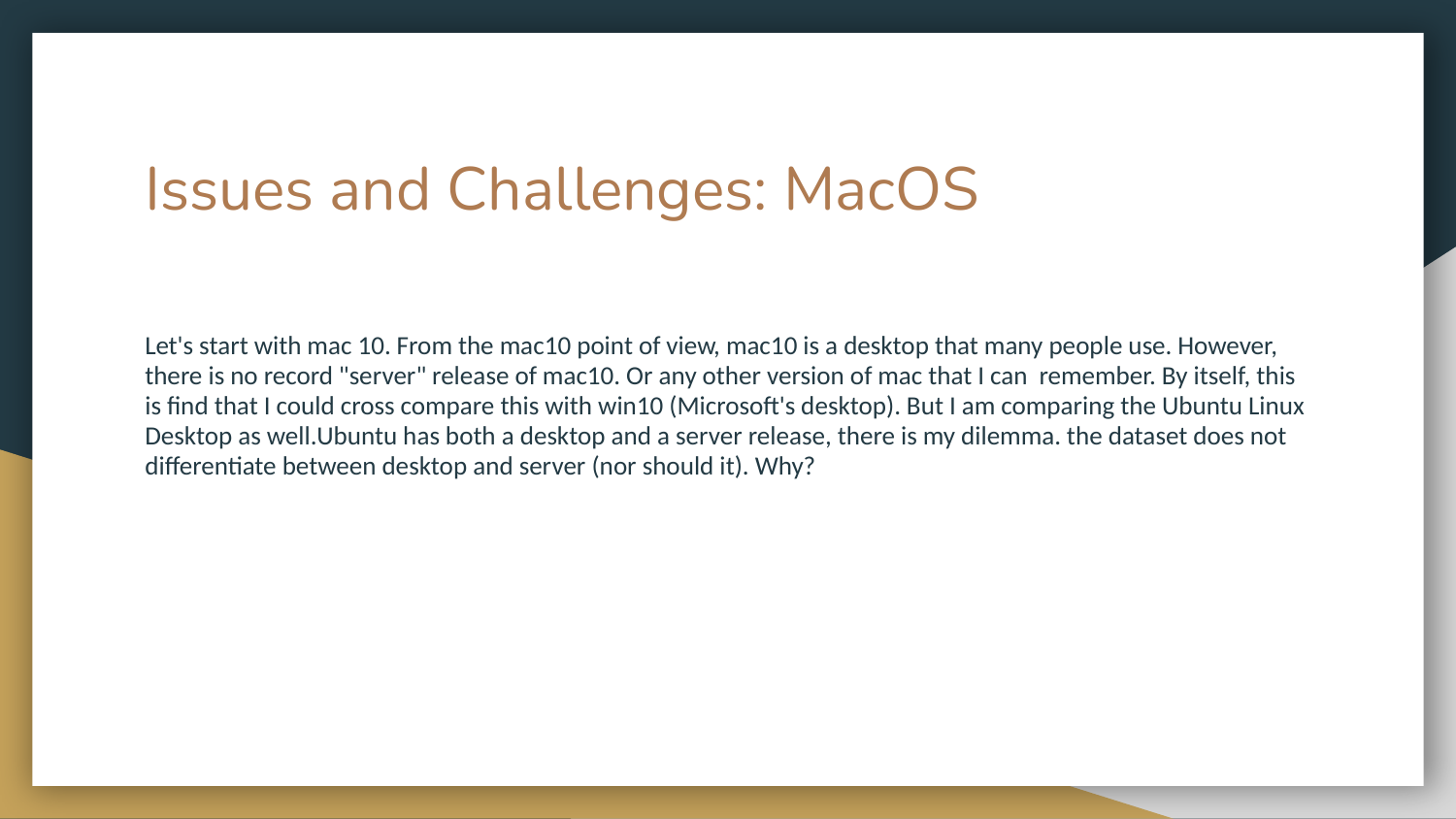

# Issues and Challenges: MacOS
Let's start with mac 10. From the mac10 point of view, mac10 is a desktop that many people use. However, there is no record "server" release of mac10. Or any other version of mac that I can  remember. By itself, this is find that I could cross compare this with win10 (Microsoft's desktop). But I am comparing the Ubuntu Linux Desktop as well.Ubuntu has both a desktop and a server release, there is my dilemma. the dataset does not differentiate between desktop and server (nor should it). Why?